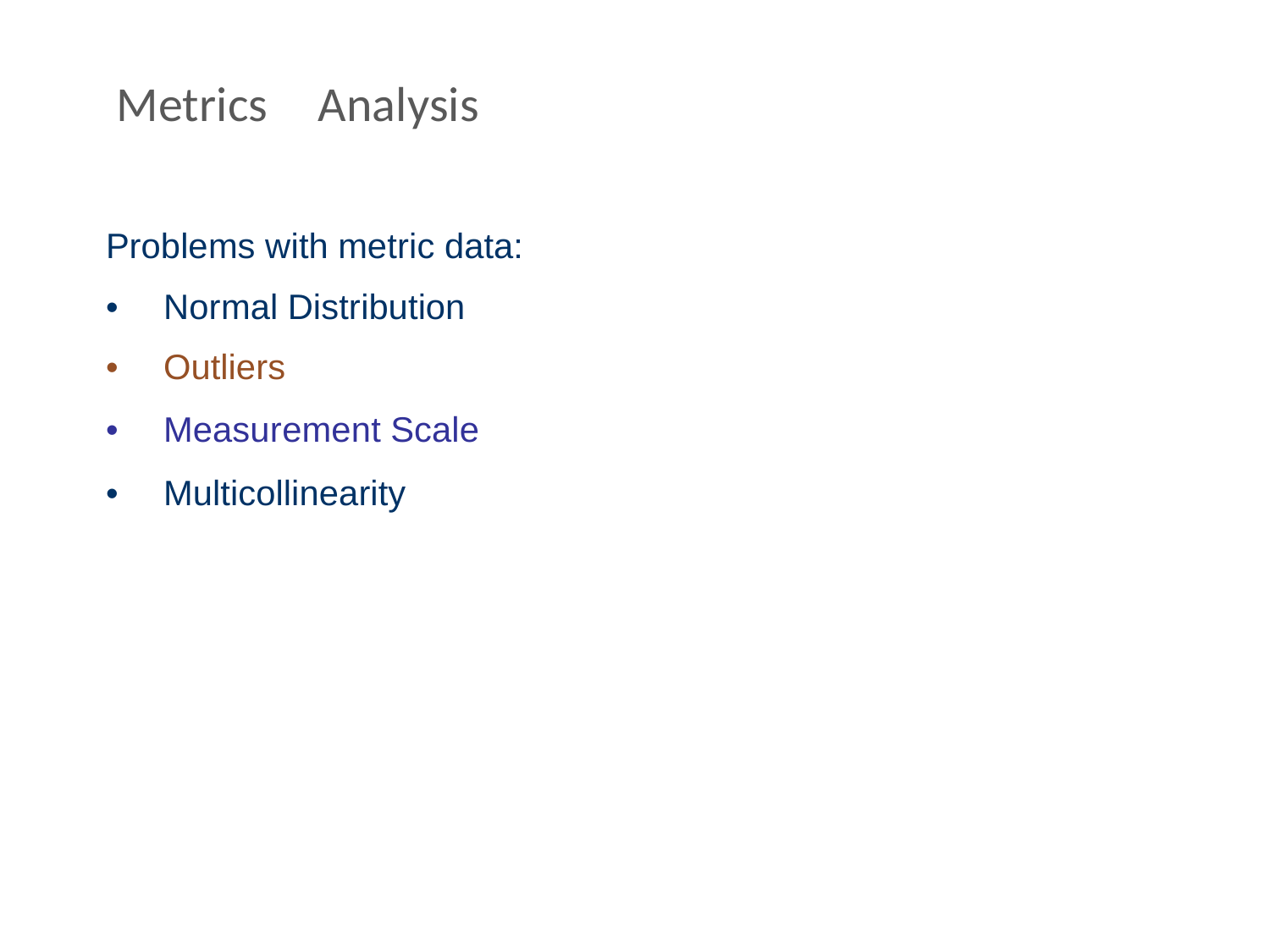

Metrics
Analysis
Problems with metric data:
•
•
•
•
Normal Distribution
Outliers
Measurement Scale
Multicollinearity